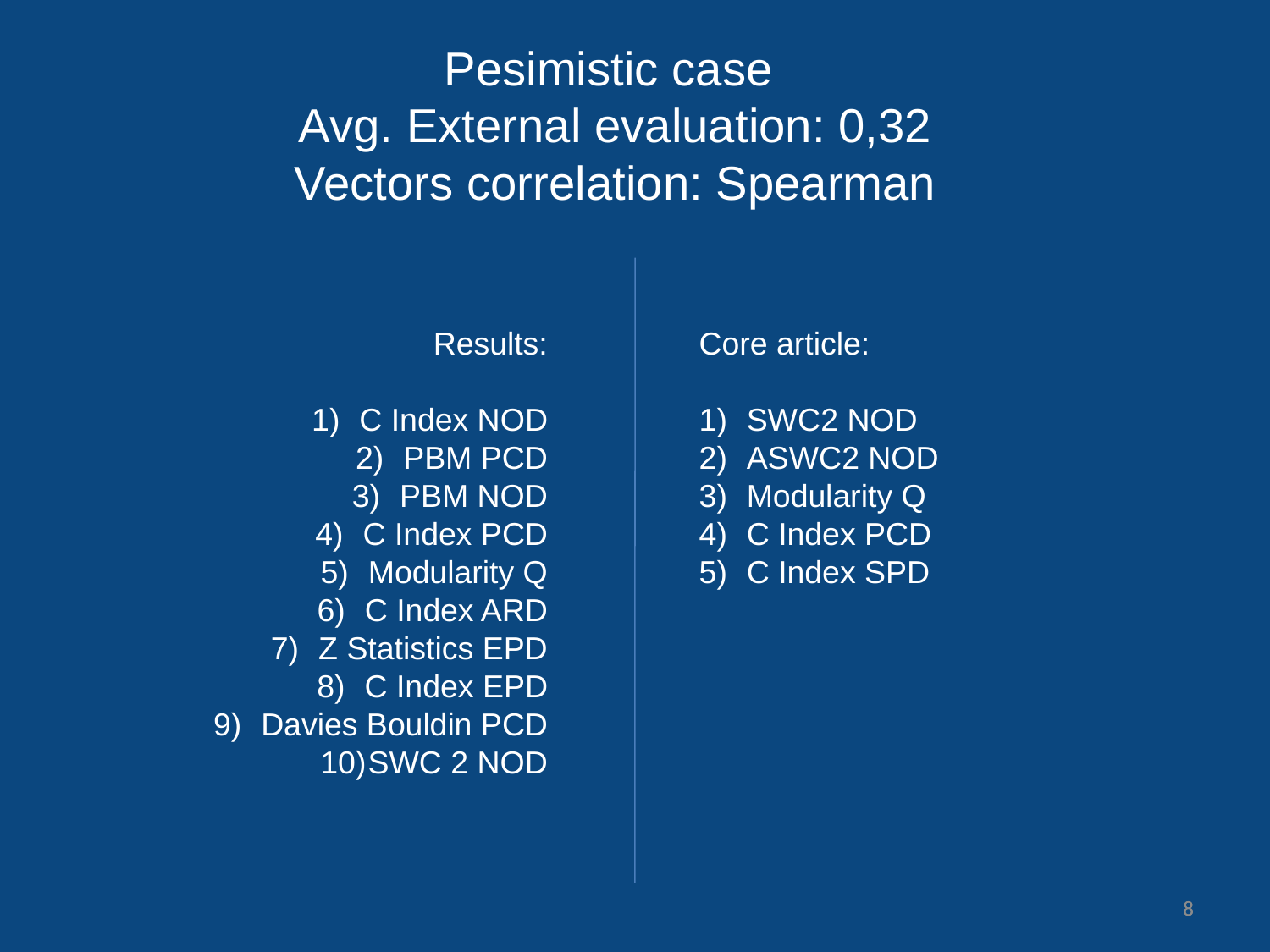

Pesimistic case
Avg. External evaluation: 0,32
Vectors correlation: Spearman
Results:

C Index NOD
PBM PCD
PBM NOD
C Index PCD
Modularity Q
C Index ARD
Z Statistics EPD
C Index EPD
Davies Bouldin PCD
SWC 2 NOD
Core article:

SWC2 NOD
ASWC2 NOD
Modularity Q
C Index PCD
C Index SPD
8
8